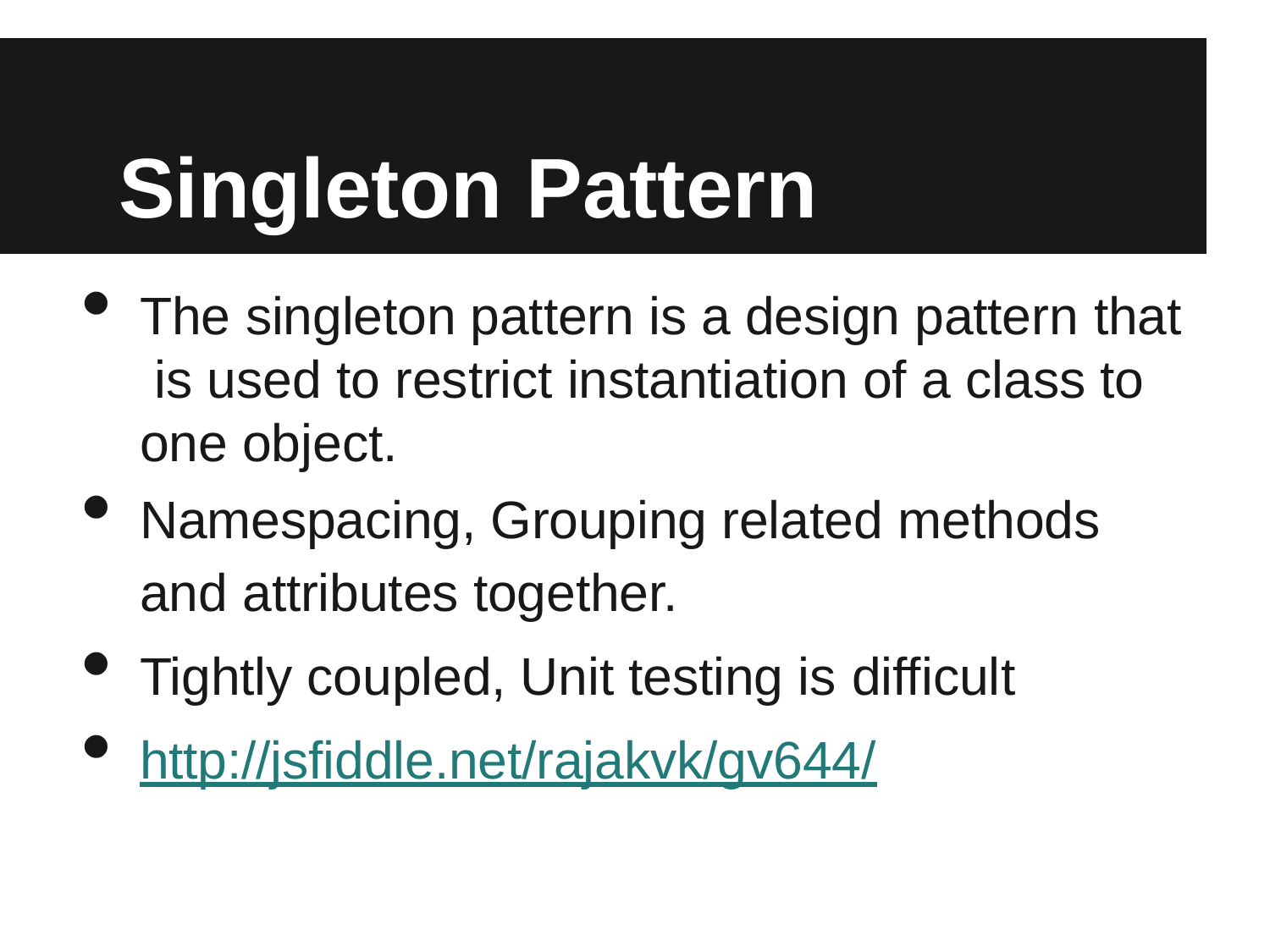

# Singleton Pattern
The singleton pattern is a design pattern that  is used to restrict instantiation of a class to  one object.
Namespacing, Grouping related methods
and attributes together.
Tightly coupled, Unit testing is difficult
http://jsfiddle.net/rajakvk/gv644/